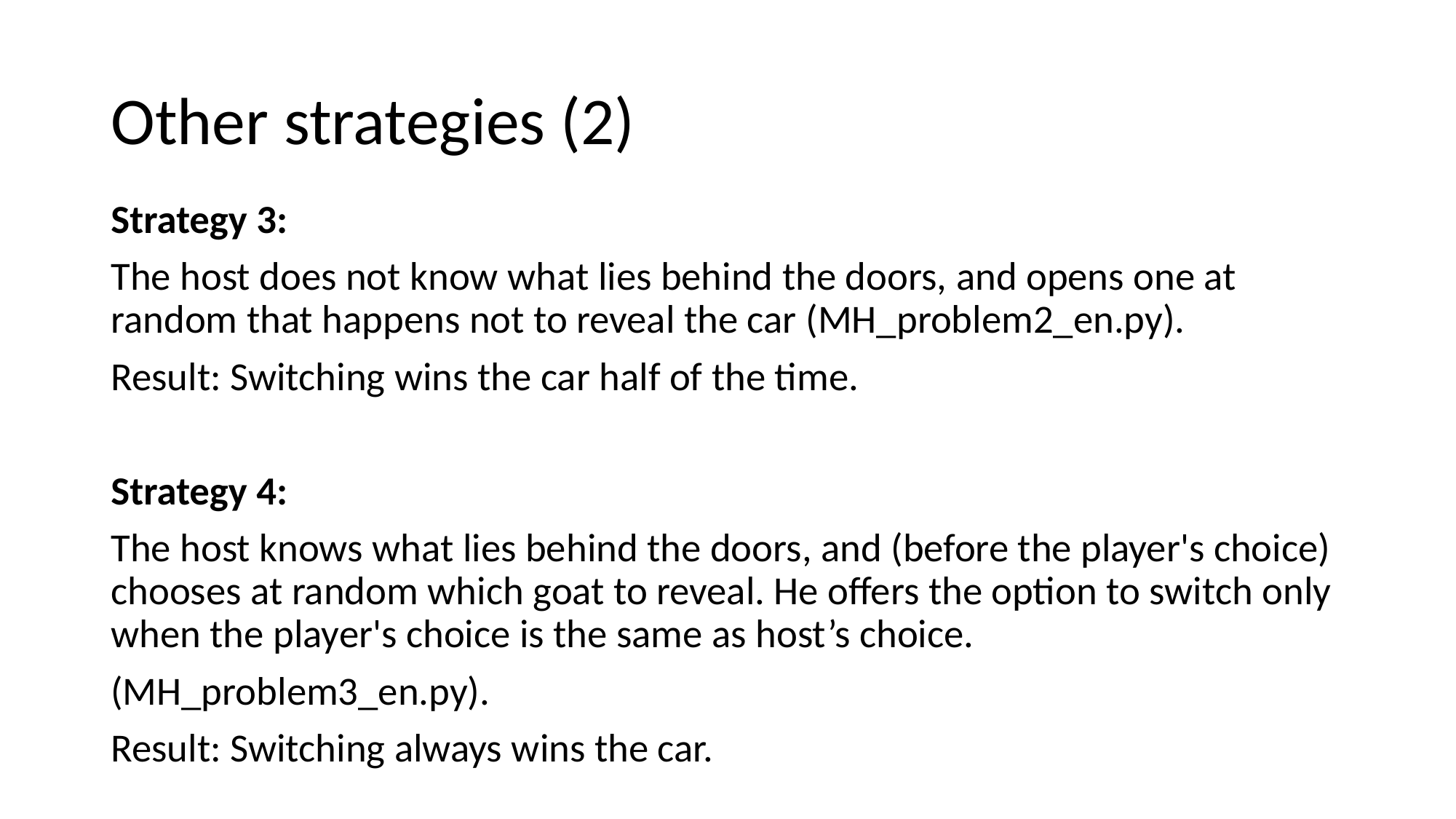

# Other strategies (2)
Strategy 3:
The host does not know what lies behind the doors, and opens one at random that happens not to reveal the car (MH_problem2_en.py).
Result: Switching wins the car half of the time.

Strategy 4:
The host knows what lies behind the doors, and (before the player's choice) chooses at random which goat to reveal. He offers the option to switch only when the player's choice is the same as host’s choice.
(MH_problem3_en.py).
Result: Switching always wins the car.